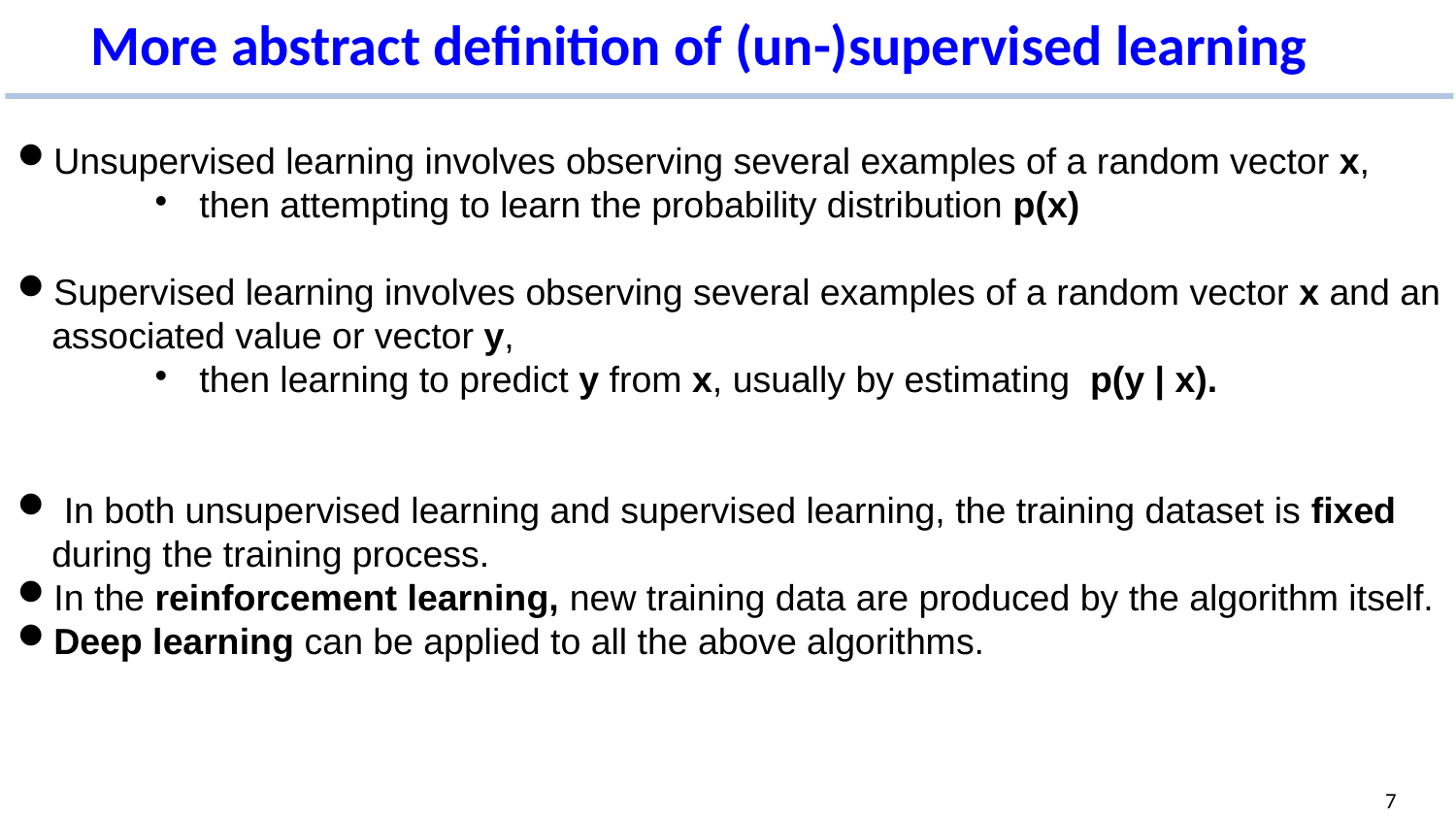

More abstract definition of (un-)supervised learning
Unsupervised learning involves observing several examples of a random vector x,
 then attempting to learn the probability distribution p(x)

Supervised learning involves observing several examples of a random vector x and an associated value or vector y,
 then learning to predict y from x, usually by estimating  p(y | x).

 In both unsupervised learning and supervised learning, the training dataset is fixed during the training process.
In the reinforcement learning, new training data are produced by the algorithm itself.
Deep learning can be applied to all the above algorithms.